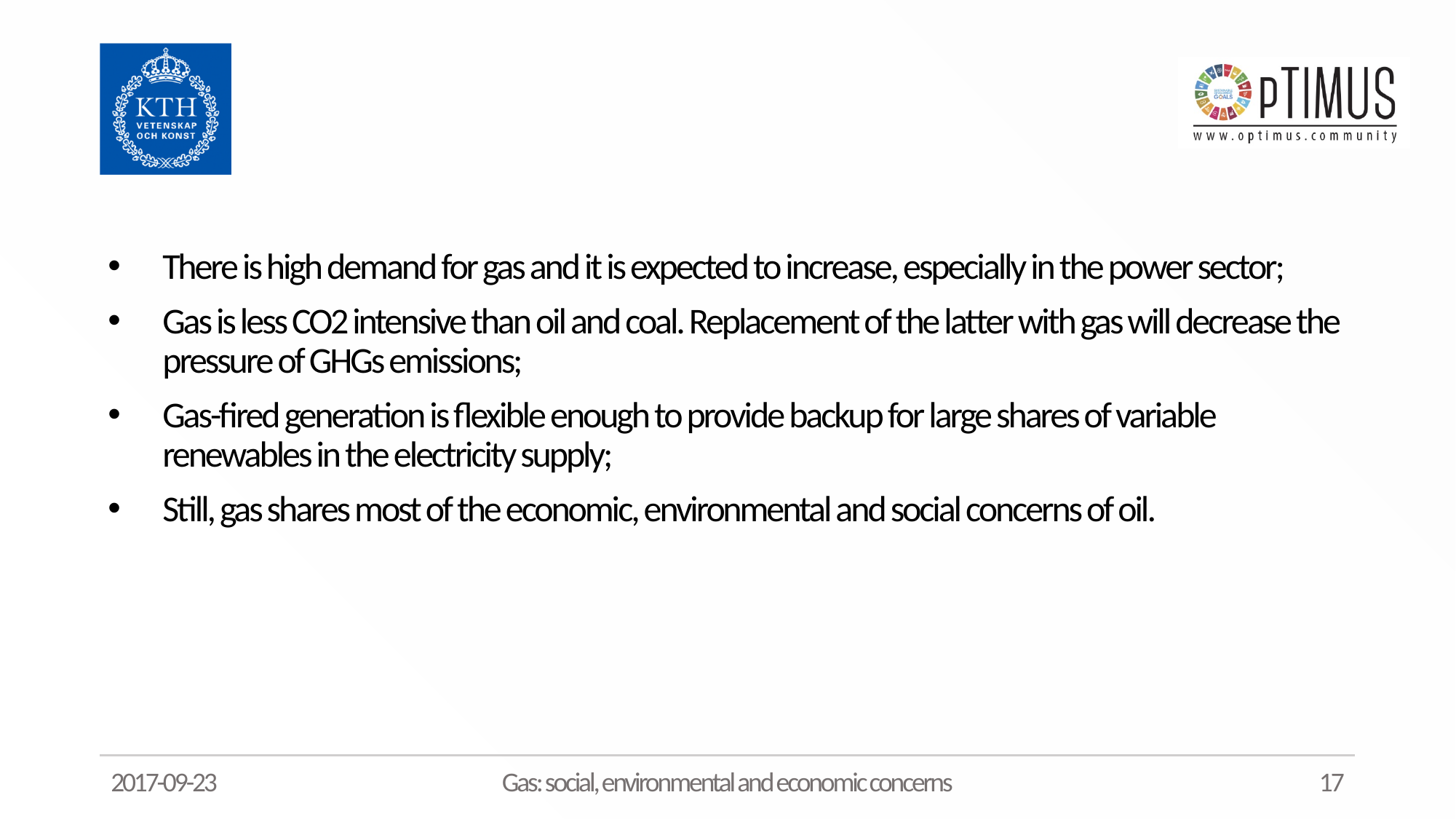

There is high demand for gas and it is expected to increase, especially in the power sector;
Gas is less CO2 intensive than oil and coal. Replacement of the latter with gas will decrease the pressure of GHGs emissions;
Gas-fired generation is flexible enough to provide backup for large shares of variable renewables in the electricity supply;
Still, gas shares most of the economic, environmental and social concerns of oil.
2017-09-23
Gas: social, environmental and economic concerns
17